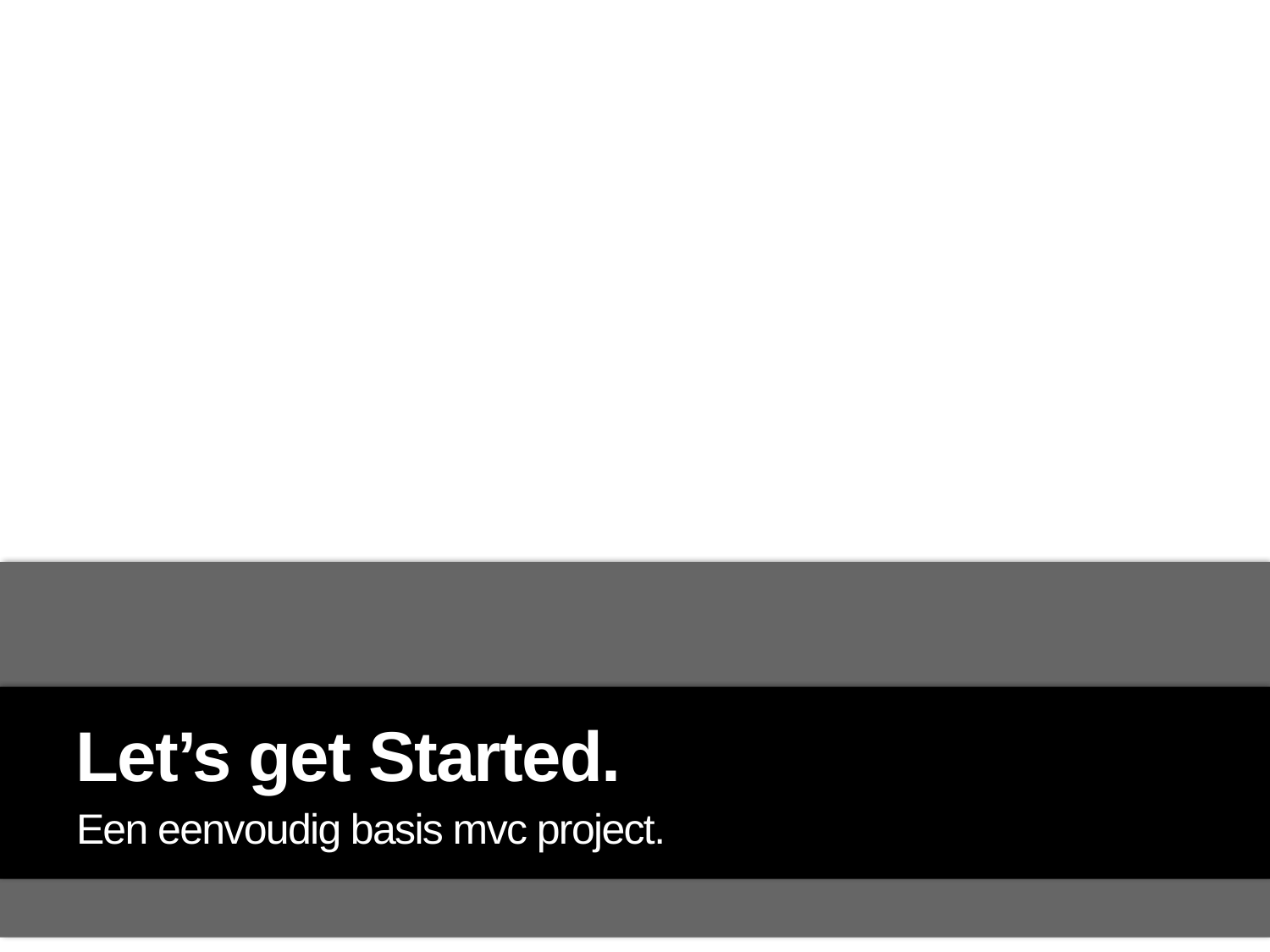

# Let’s get Started.
Een eenvoudig basis mvc project.